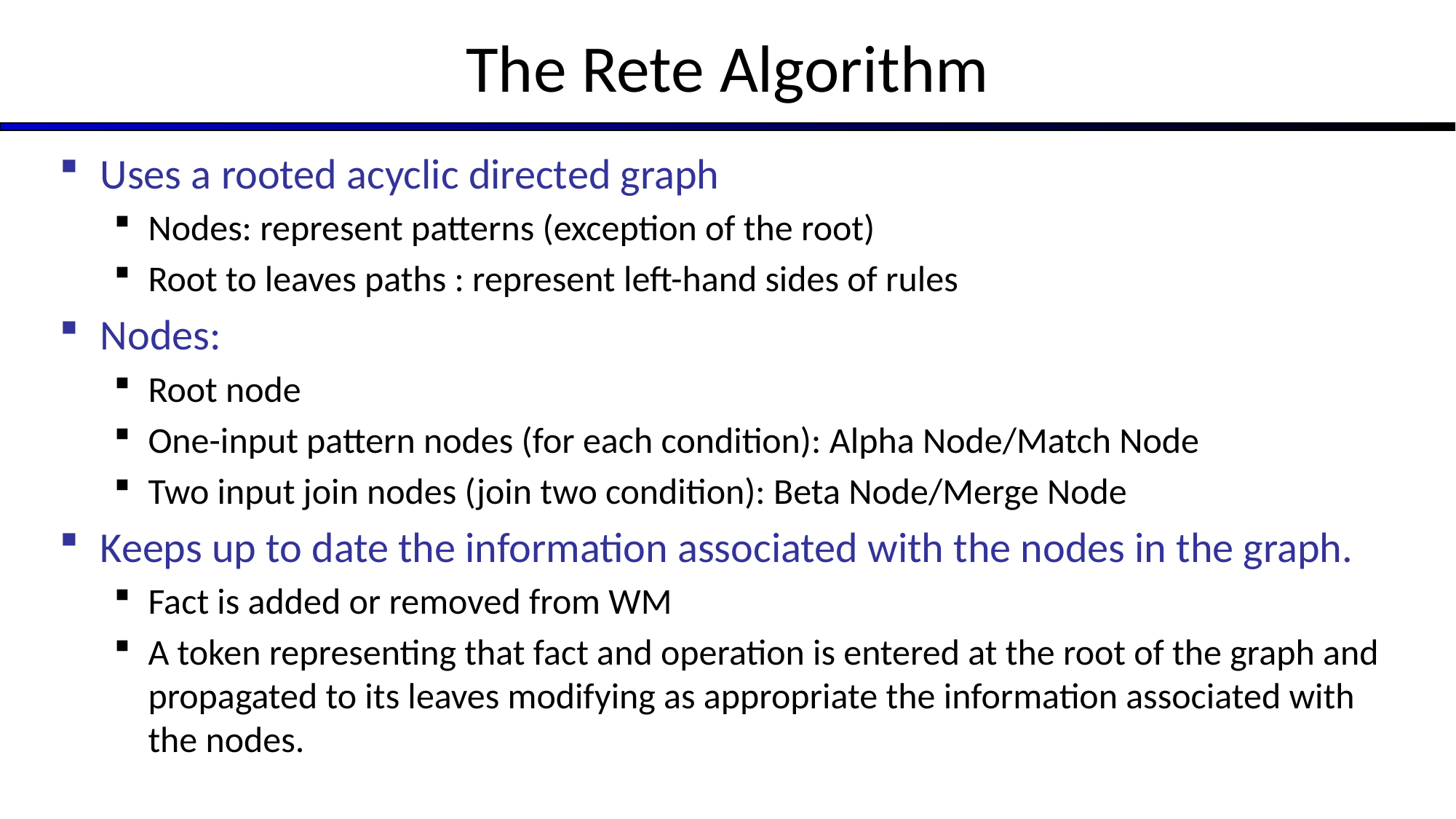

# The Rete Algorithm
Uses a rooted acyclic directed graph
Nodes: represent patterns (exception of the root)
Root to leaves paths : represent left-hand sides of rules
Nodes:
Root node
One-input pattern nodes (for each condition): Alpha Node/Match Node
Two input join nodes (join two condition): Beta Node/Merge Node
Keeps up to date the information associated with the nodes in the graph.
Fact is added or removed from WM
A token representing that fact and operation is entered at the root of the graph and propagated to its leaves modifying as appropriate the information associated with the nodes.